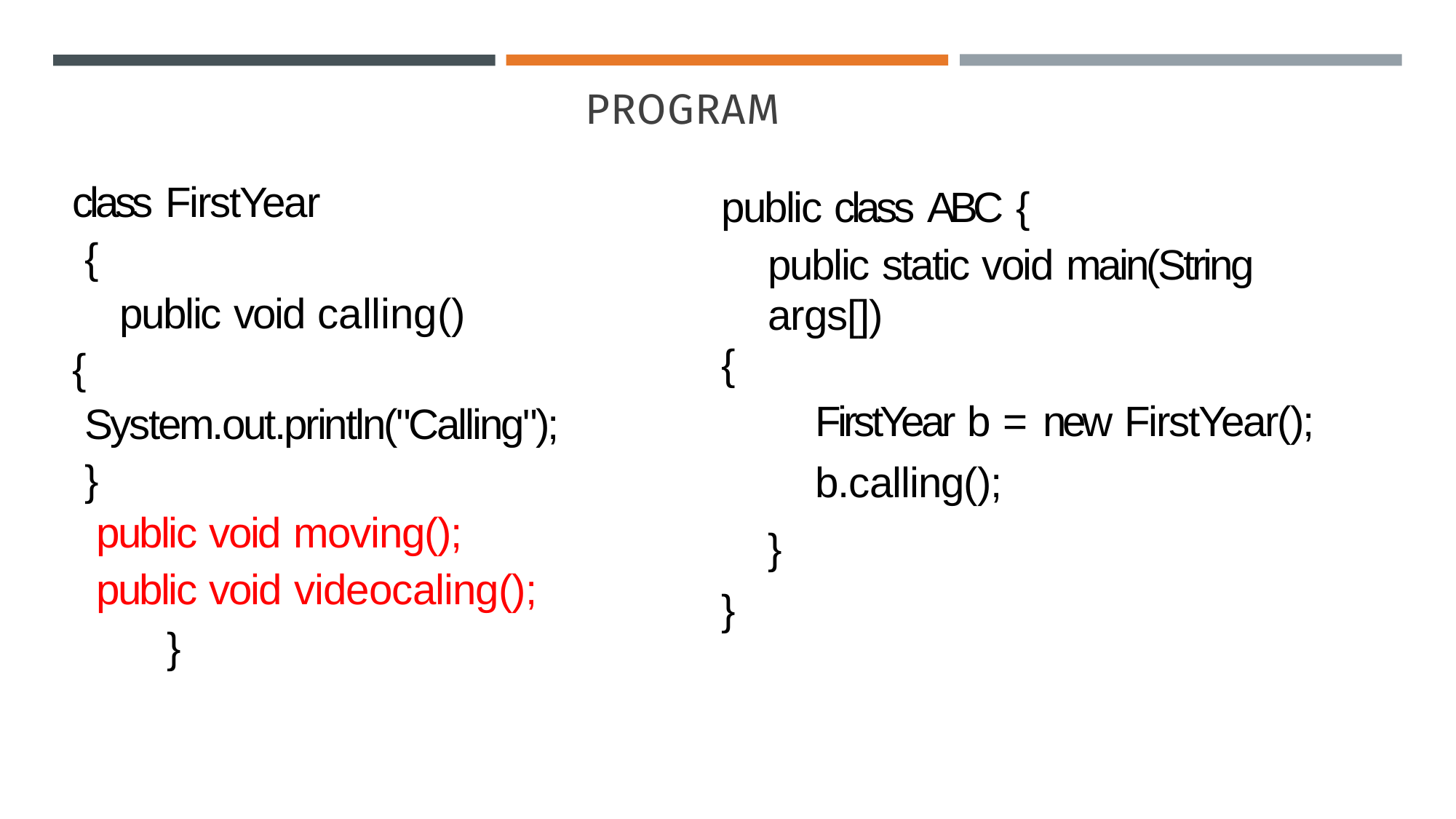

PROGRAM
class FirstYear
{
public void calling()
{
System.out.println("Calling");
}
public void moving();
public void videocaling();
}
public class ABC {
public static void main(String args[])
{
FirstYear b = new FirstYear();
b.calling();
}
}